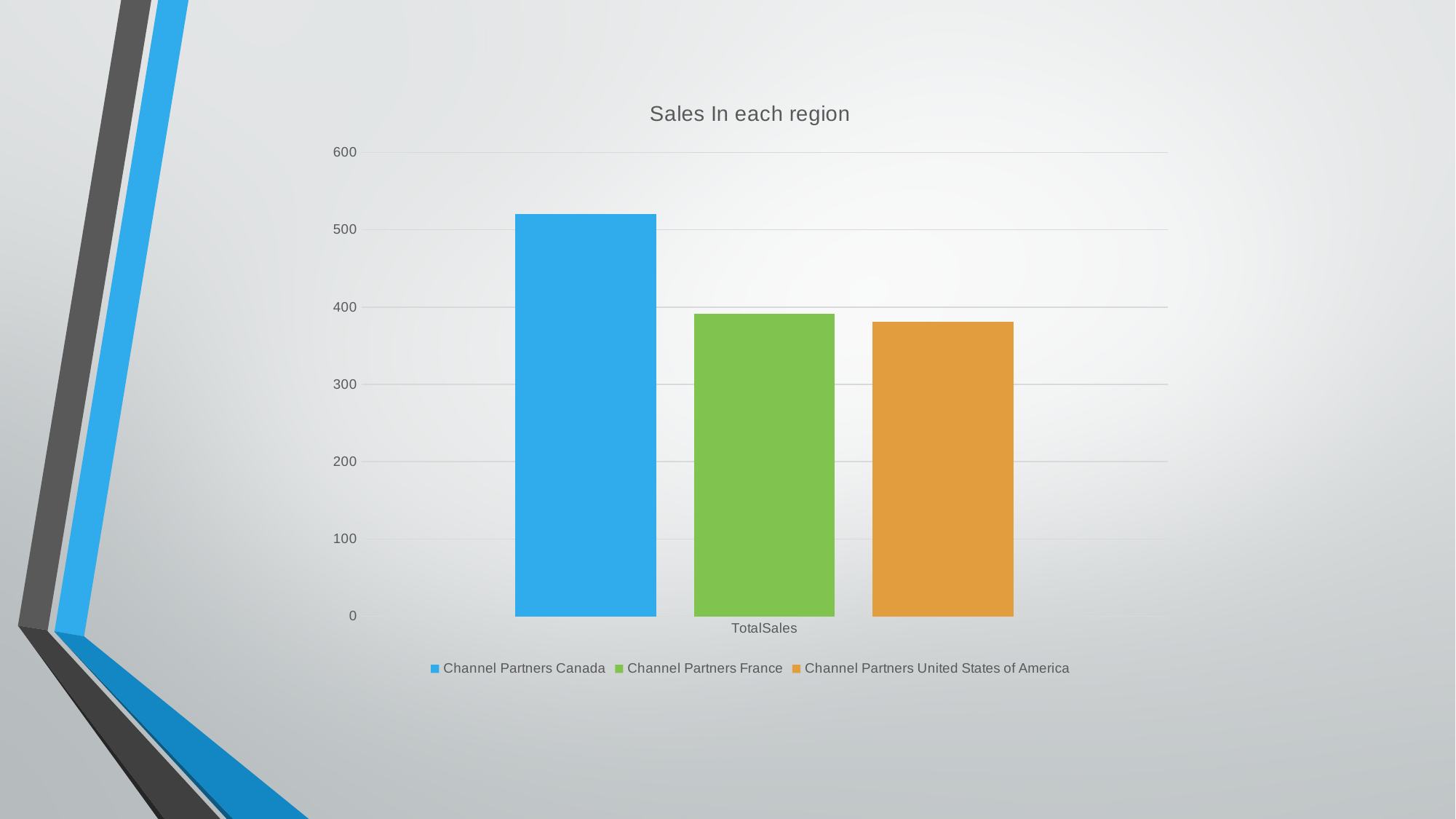

### Chart: Sales In each region

| Category | Channel Partners | Channel Partners | Channel Partners |
|---|---|---|---|
| TotalSales | 520.0 | 391.0 | 381.0 |